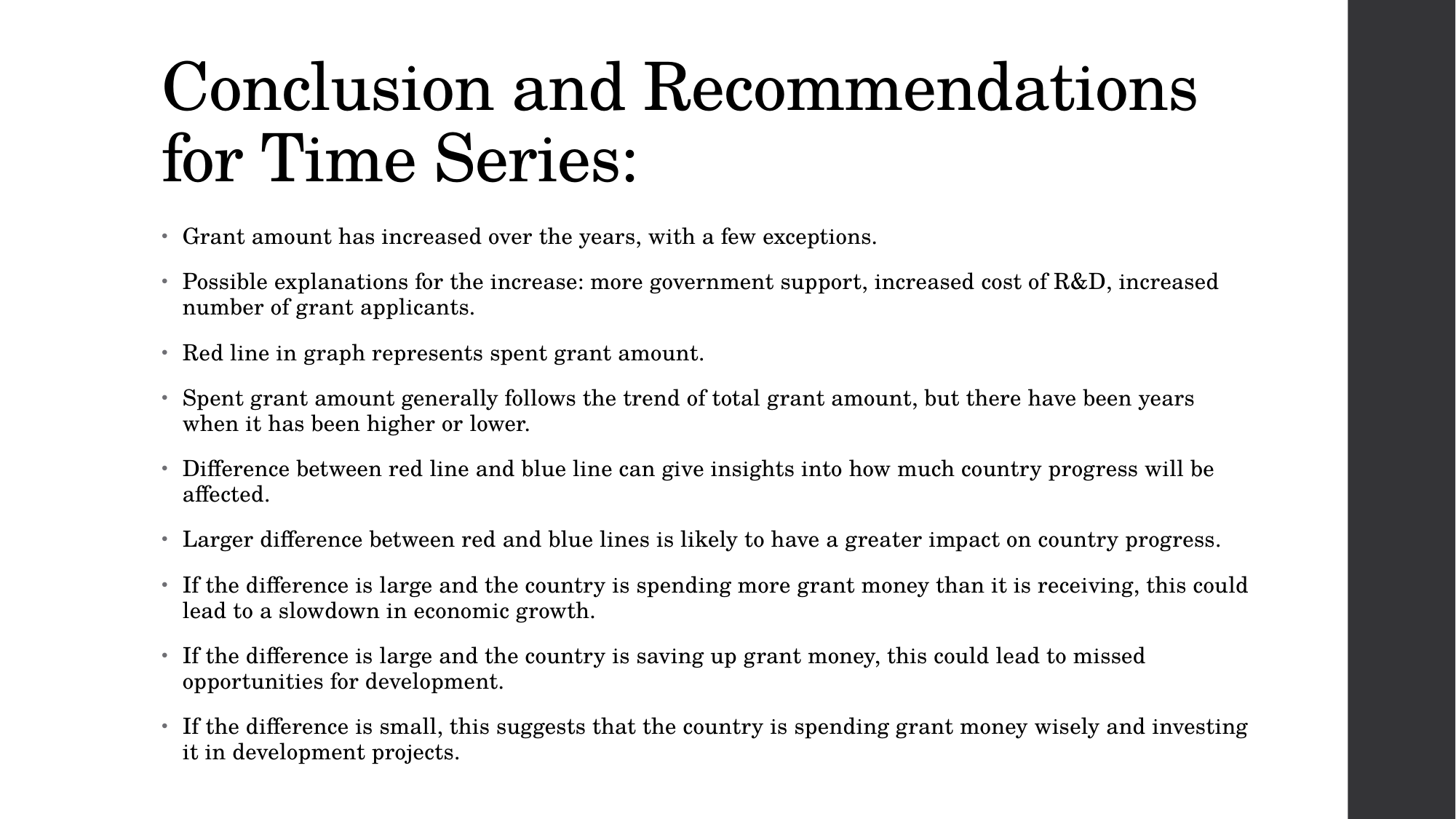

# Conclusion and Recommendations for Time Series:
Grant amount has increased over the years, with a few exceptions.
Possible explanations for the increase: more government support, increased cost of R&D, increased number of grant applicants.
Red line in graph represents spent grant amount.
Spent grant amount generally follows the trend of total grant amount, but there have been years when it has been higher or lower.
Difference between red line and blue line can give insights into how much country progress will be affected.
Larger difference between red and blue lines is likely to have a greater impact on country progress.
If the difference is large and the country is spending more grant money than it is receiving, this could lead to a slowdown in economic growth.
If the difference is large and the country is saving up grant money, this could lead to missed opportunities for development.
If the difference is small, this suggests that the country is spending grant money wisely and investing it in development projects.